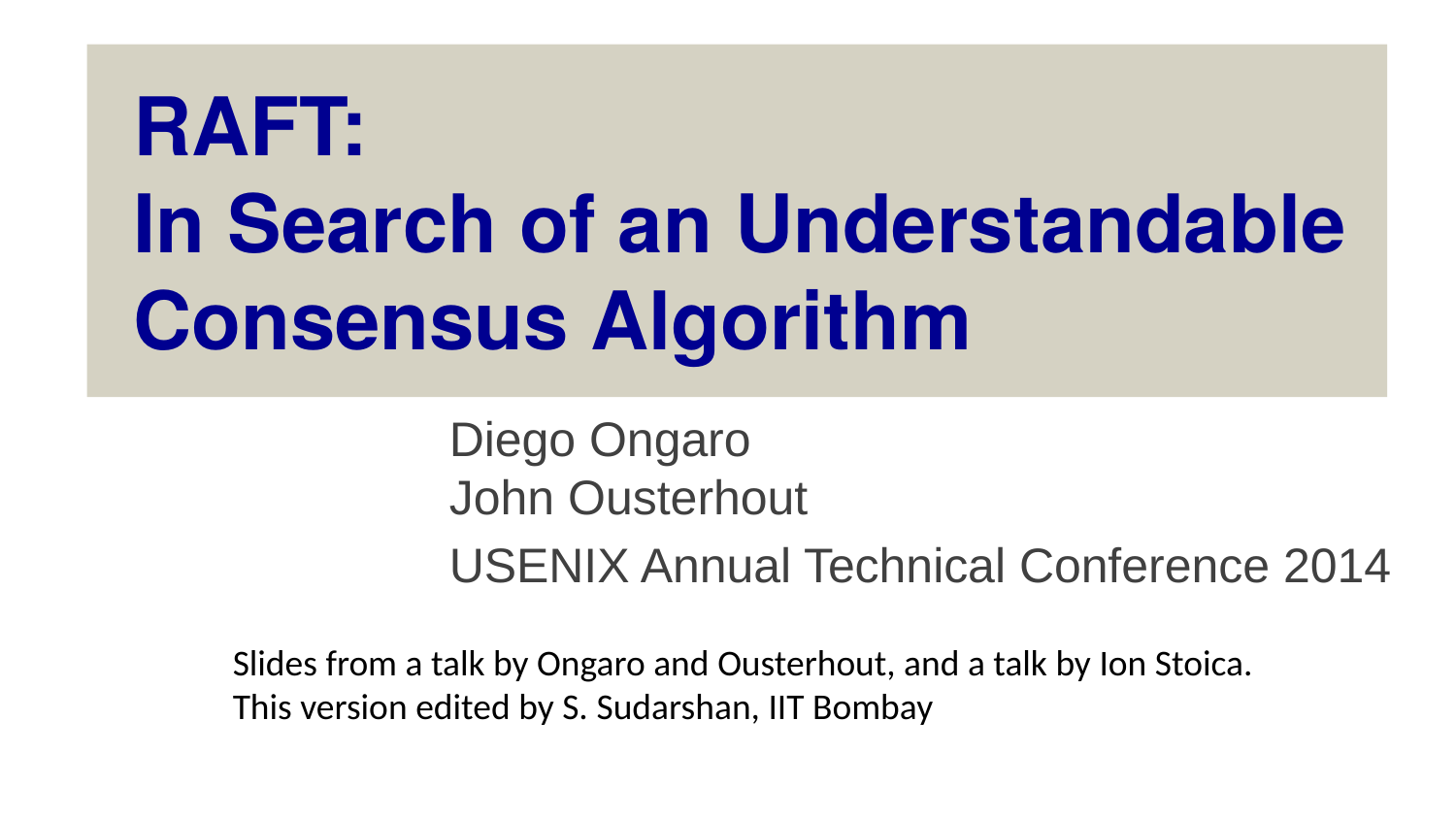

RAFT:
In Search of an Understandable
Consensus Algorithm
Diego Ongaro
John Ousterhout
USENIX Annual Technical Conference 2014
Slides from a talk by Ongaro and Ousterhout, and a talk by Ion Stoica.
This version edited by S. Sudarshan, IIT Bombay